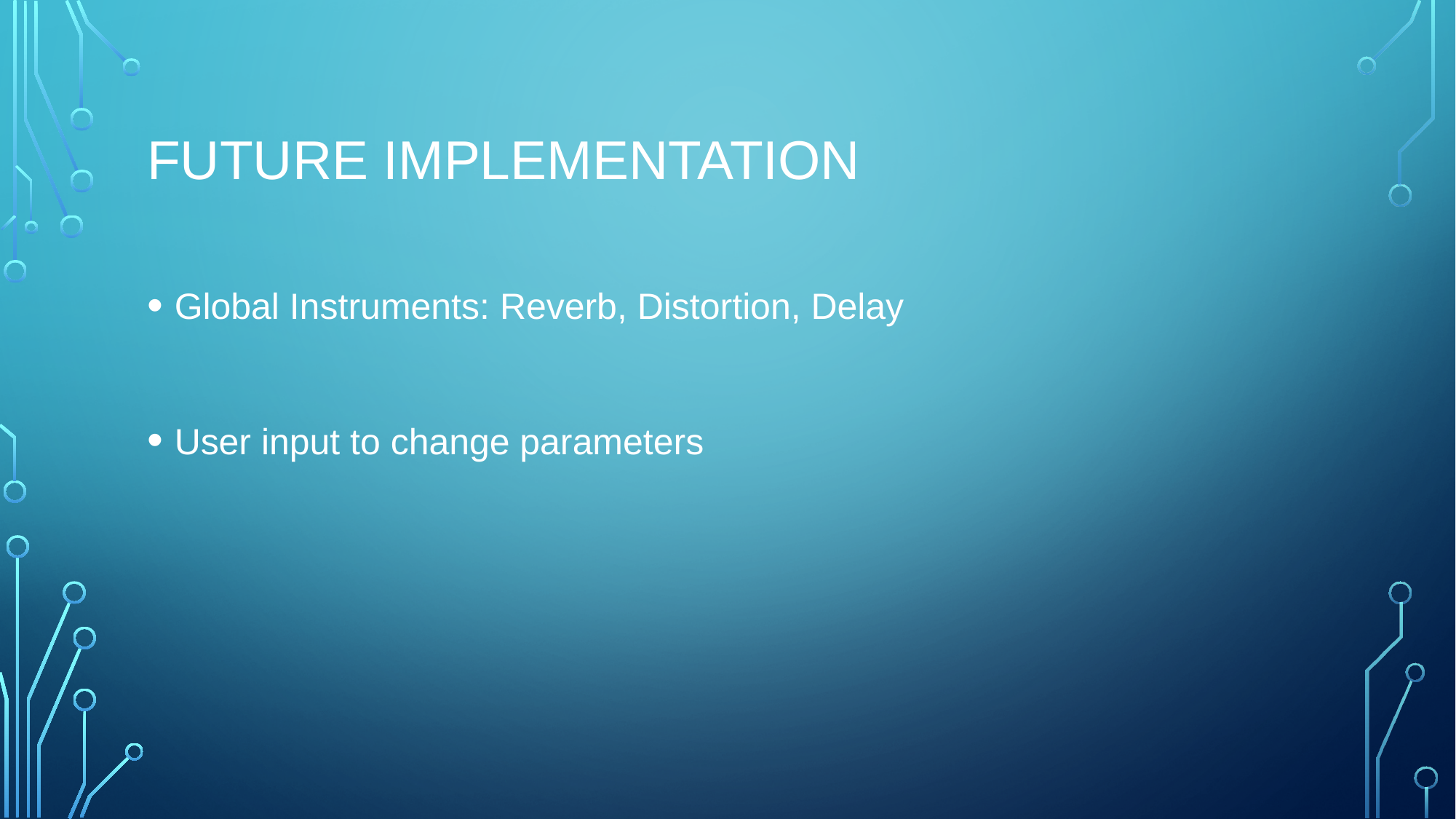

# Future implementation
Global Instruments: Reverb, Distortion, Delay

User input to change parameters